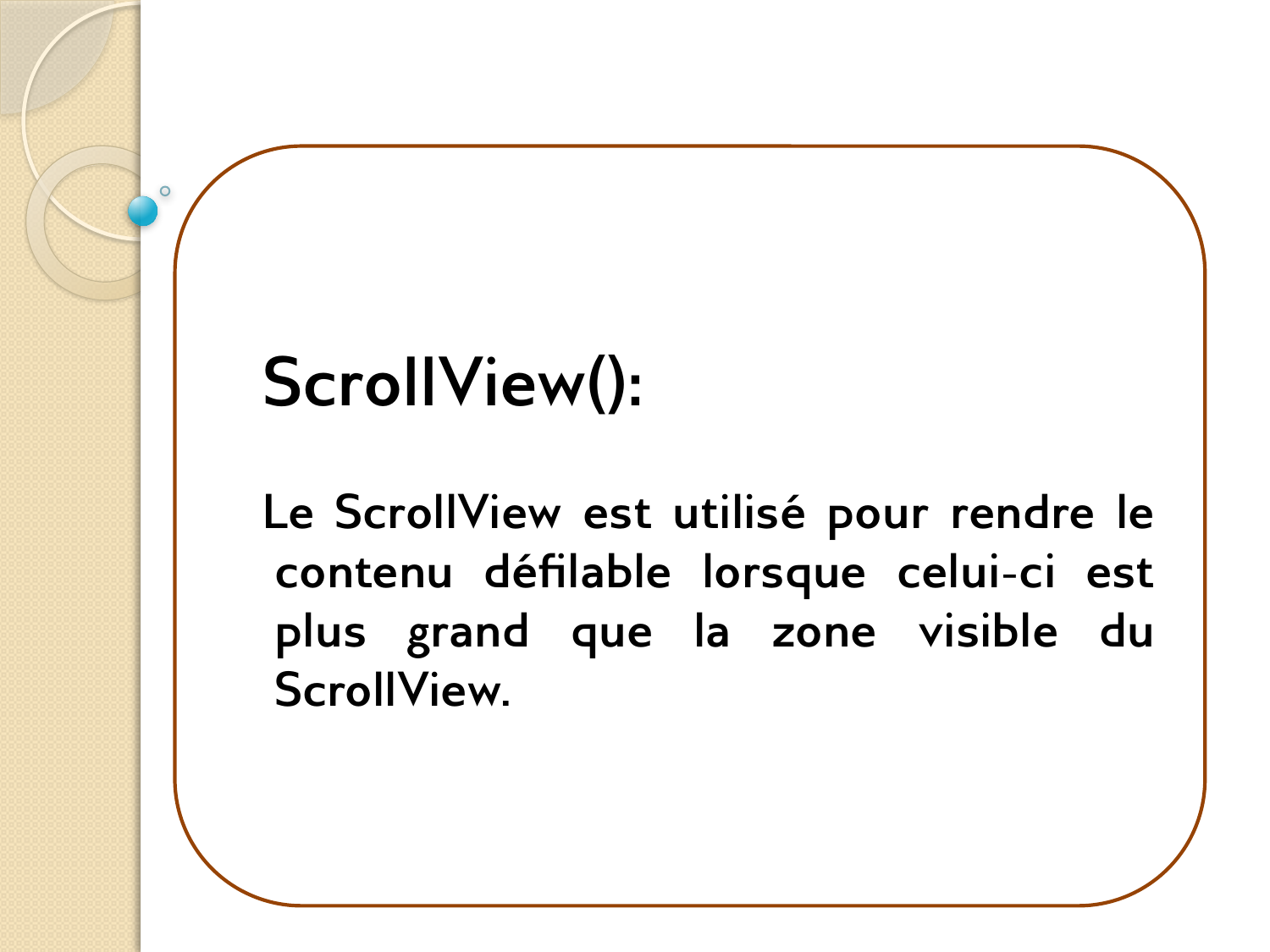

ScrollView():

Le ScrollView est utilisé pour rendre le contenu défilable lorsque celui-ci est plus grand que la zone visible du ScrollView.